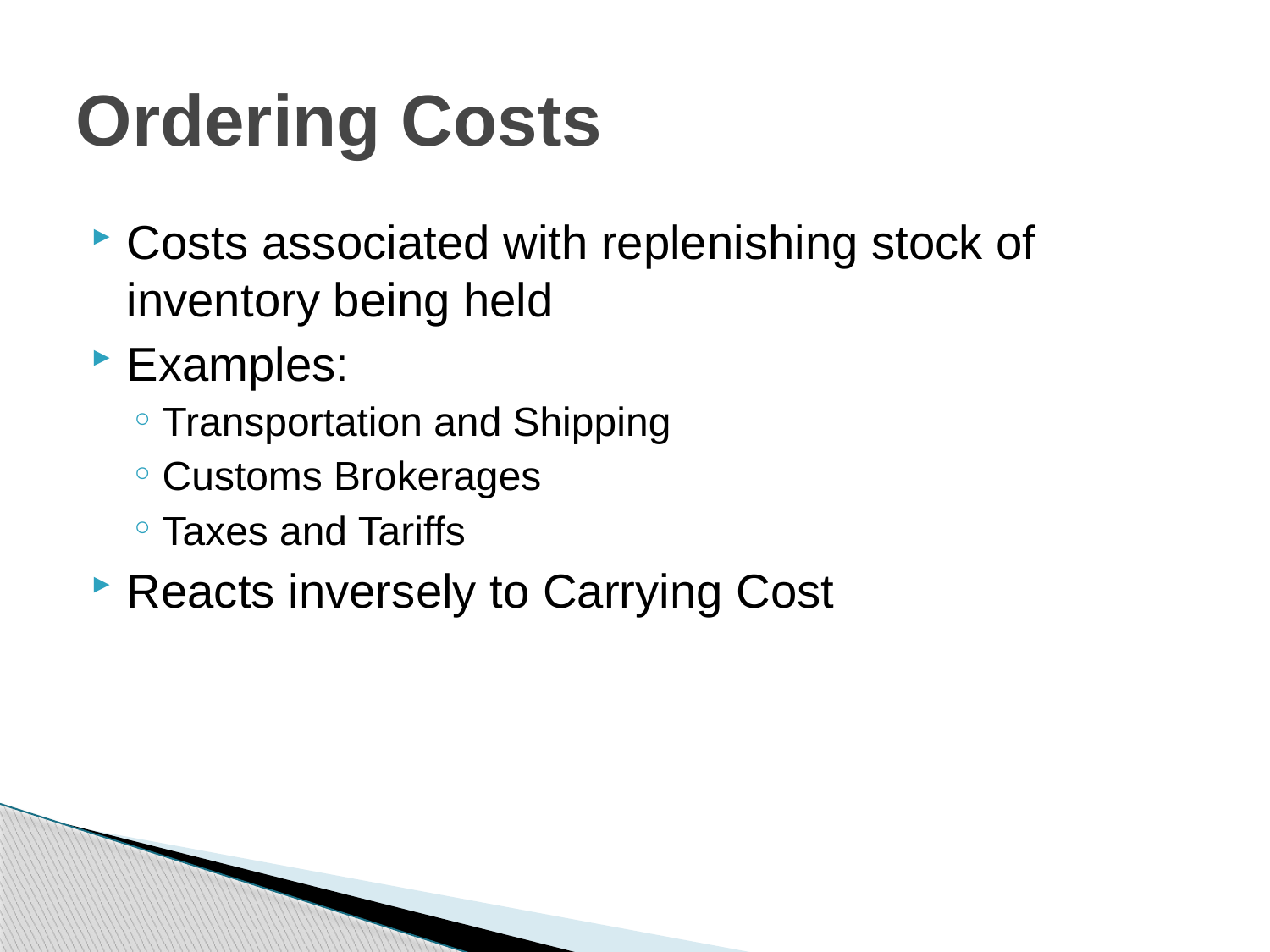

# Ordering Costs
Costs associated with replenishing stock of inventory being held
Examples:
Transportation and Shipping
Customs Brokerages
Taxes and Tariffs
Reacts inversely to Carrying Cost